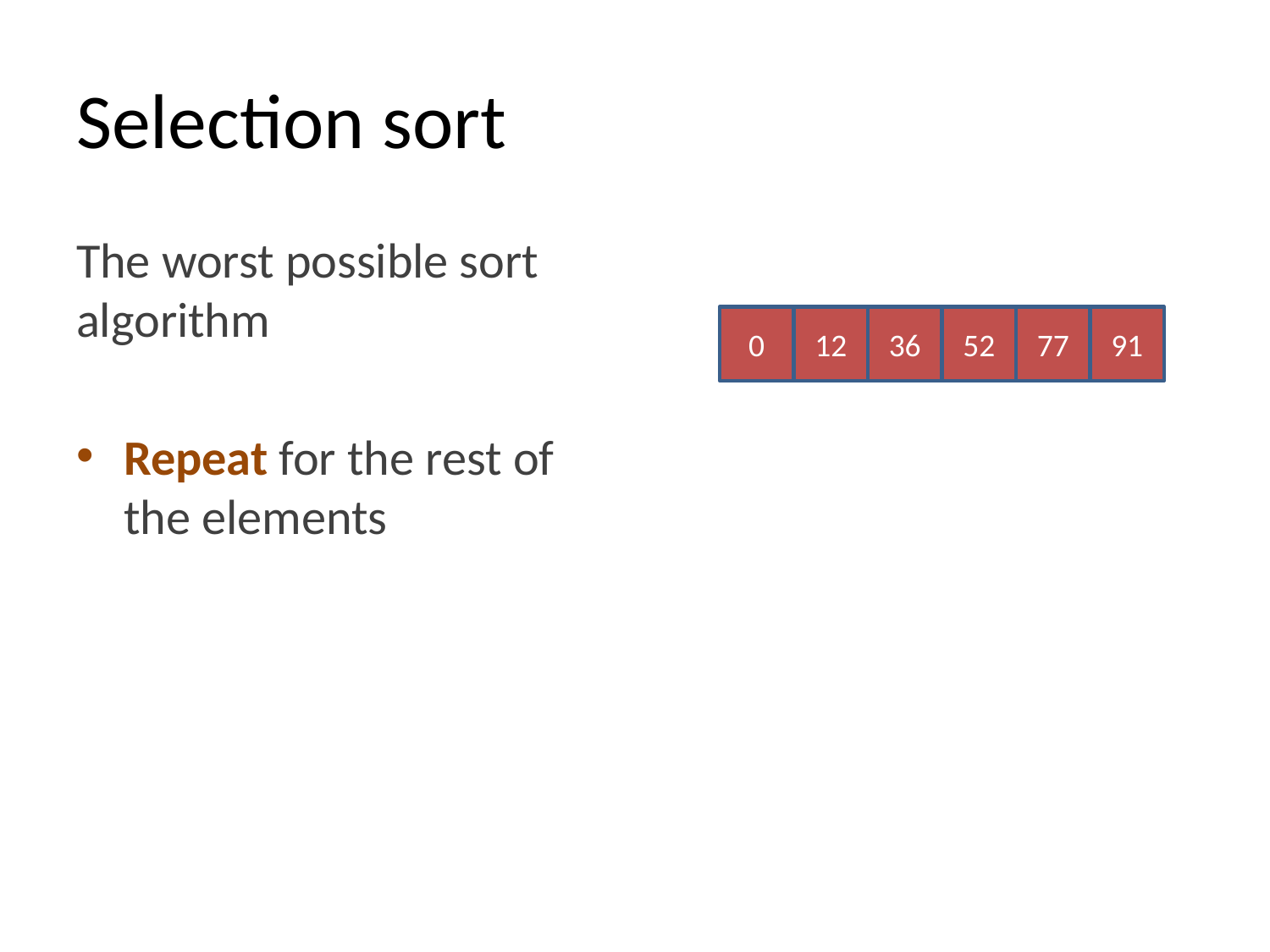

# Selection sort
The worst possible sort algorithm

Repeat for the rest of the elements
0
12
36
52
77
91